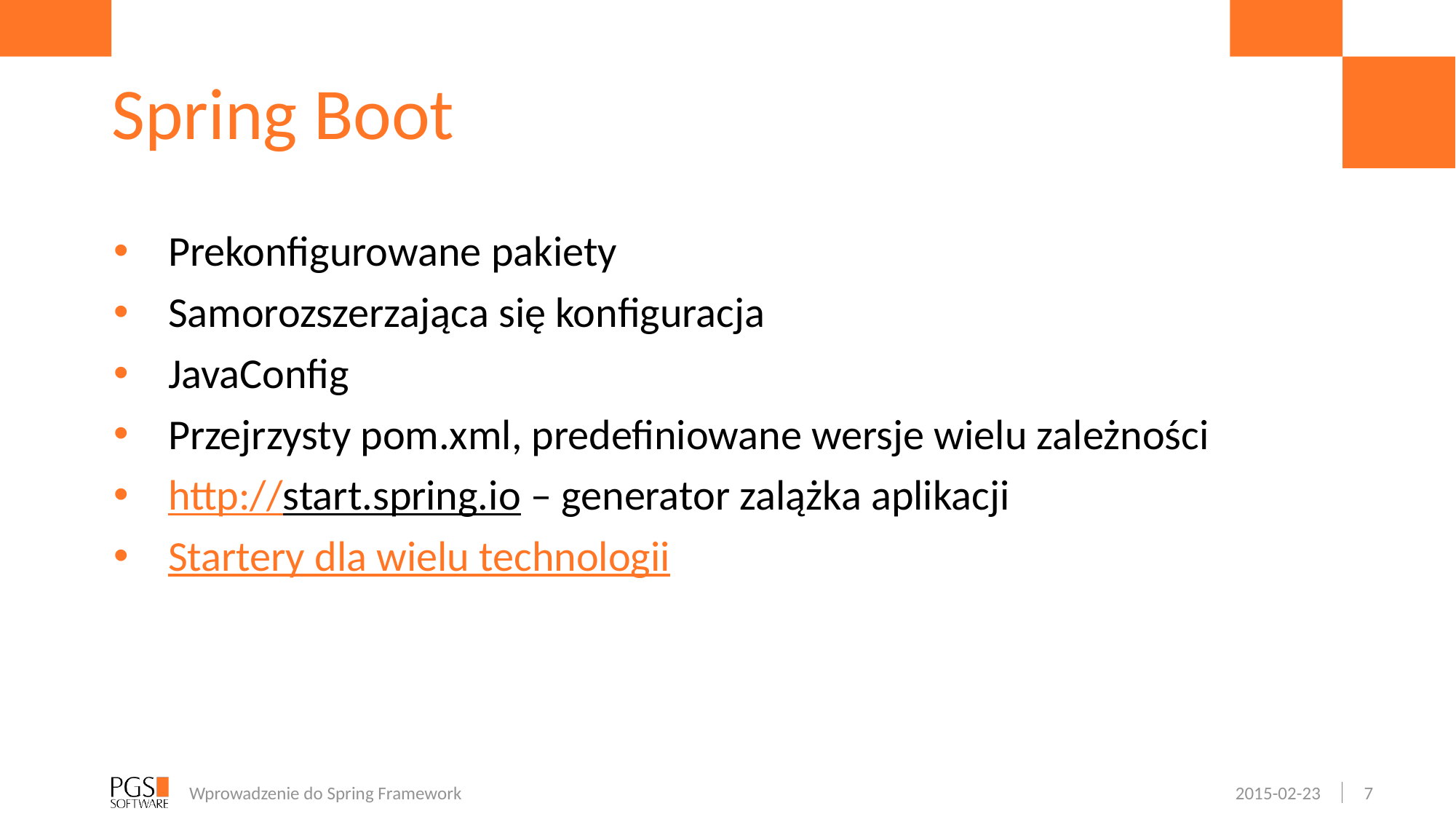

# Spring Boot
Prekonfigurowane pakiety
Samorozszerzająca się konfiguracja
JavaConfig
Przejrzysty pom.xml, predefiniowane wersje wielu zależności
http://start.spring.io – generator zalążka aplikacji
Startery dla wielu technologii
Wprowadzenie do Spring Framework
2015-02-23
7